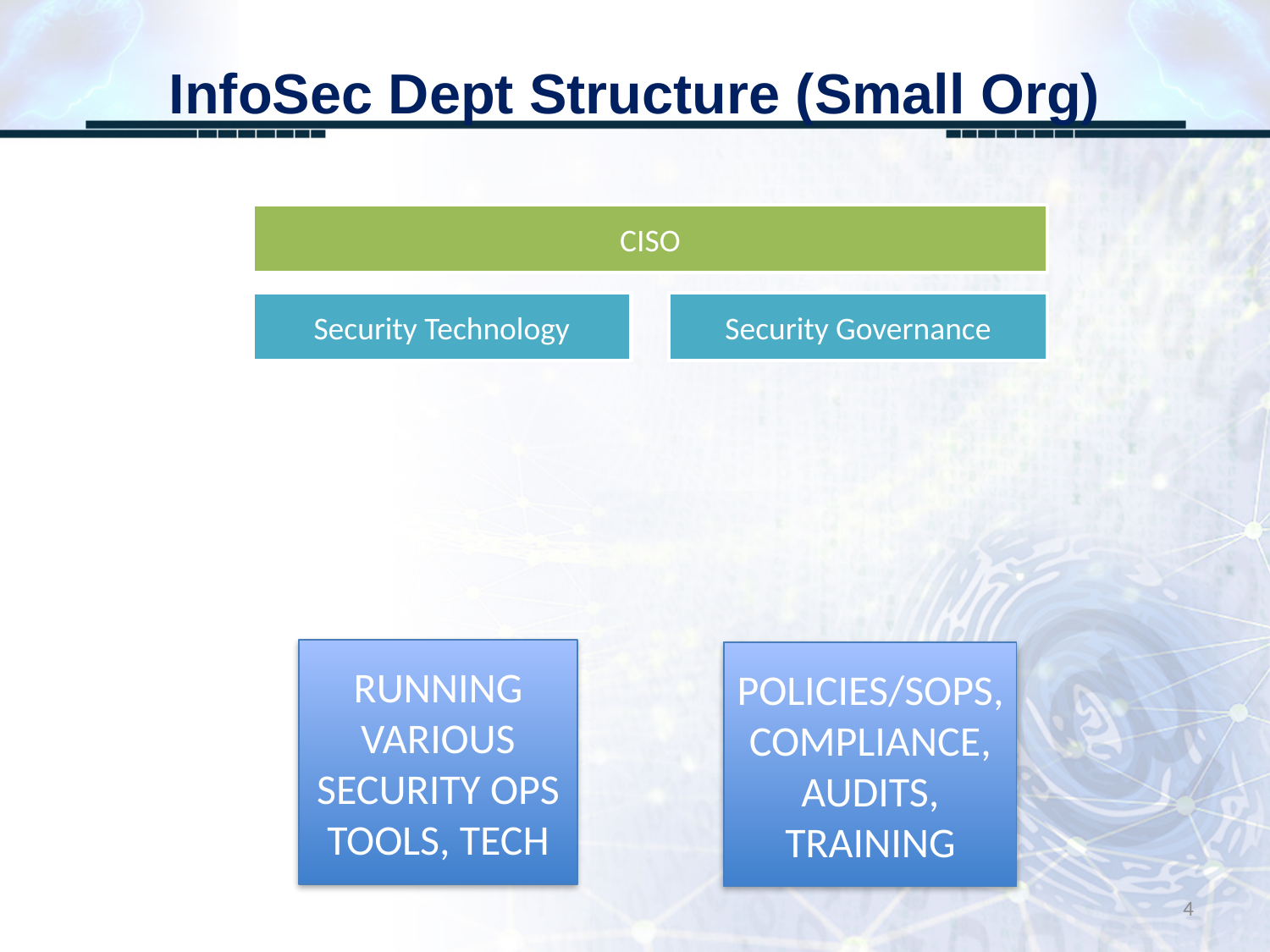

# InfoSec Dept Structure (Small Org)
CISO
Security Technology
Security Governance
RUNNING VARIOUS SECURITY OPS TOOLS, TECH
POLICIES/SOPS, COMPLIANCE, AUDITS, TRAINING
4